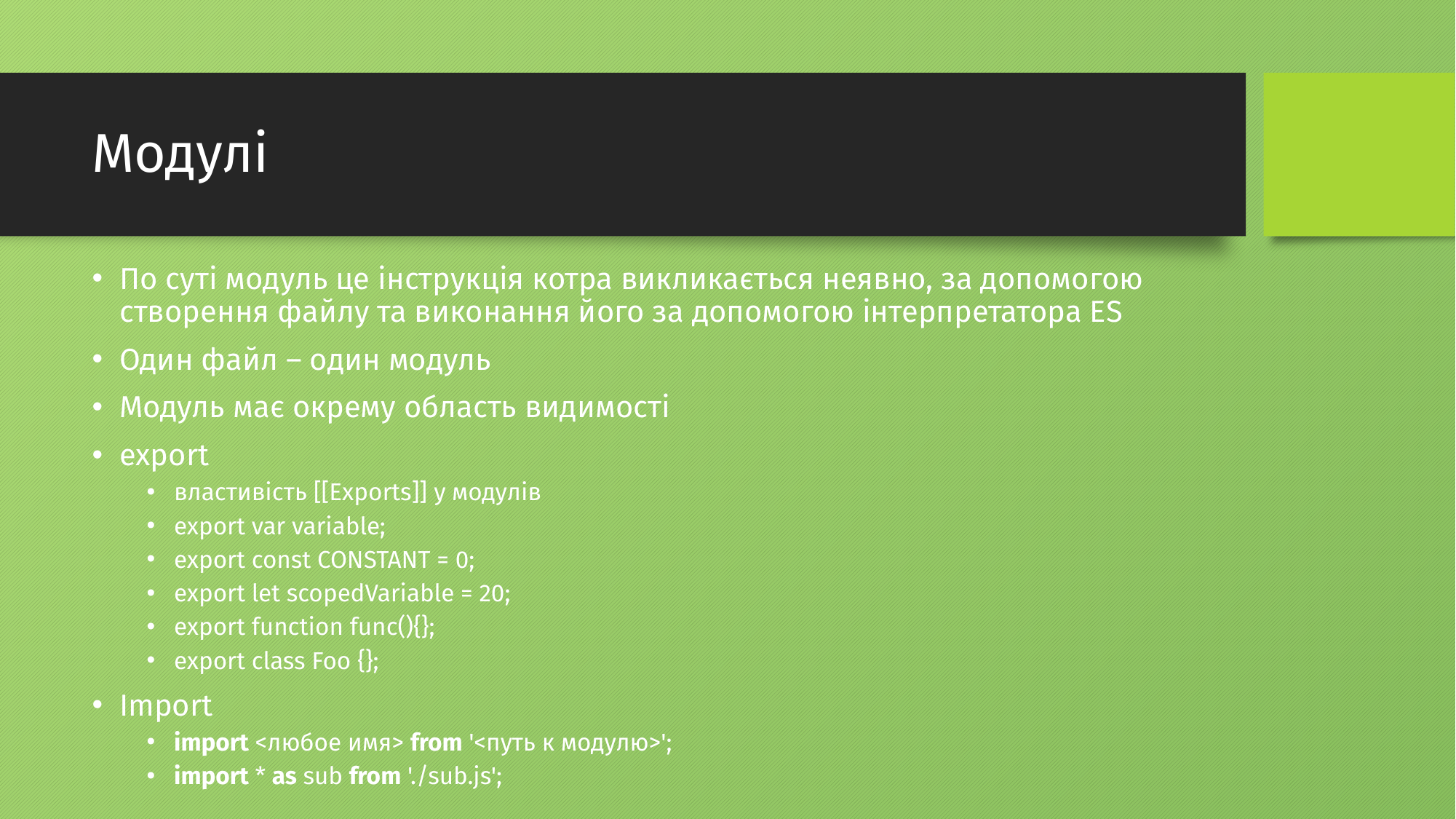

# Модулі
По суті модуль це інструкція котра викликається неявно, за допомогою створення файлу та виконання його за допомогою інтерпретатора ES
Один файл – один модуль
Модуль має окрему область видимості
export
властивість [[Exports]] у модулів
export var variable;
export const CONSTANT = 0;
export let scopedVariable = 20;
export function func(){};
export class Foo {};
Import
import <любое имя> from '<путь к модулю>';
import * as sub from './sub.js';